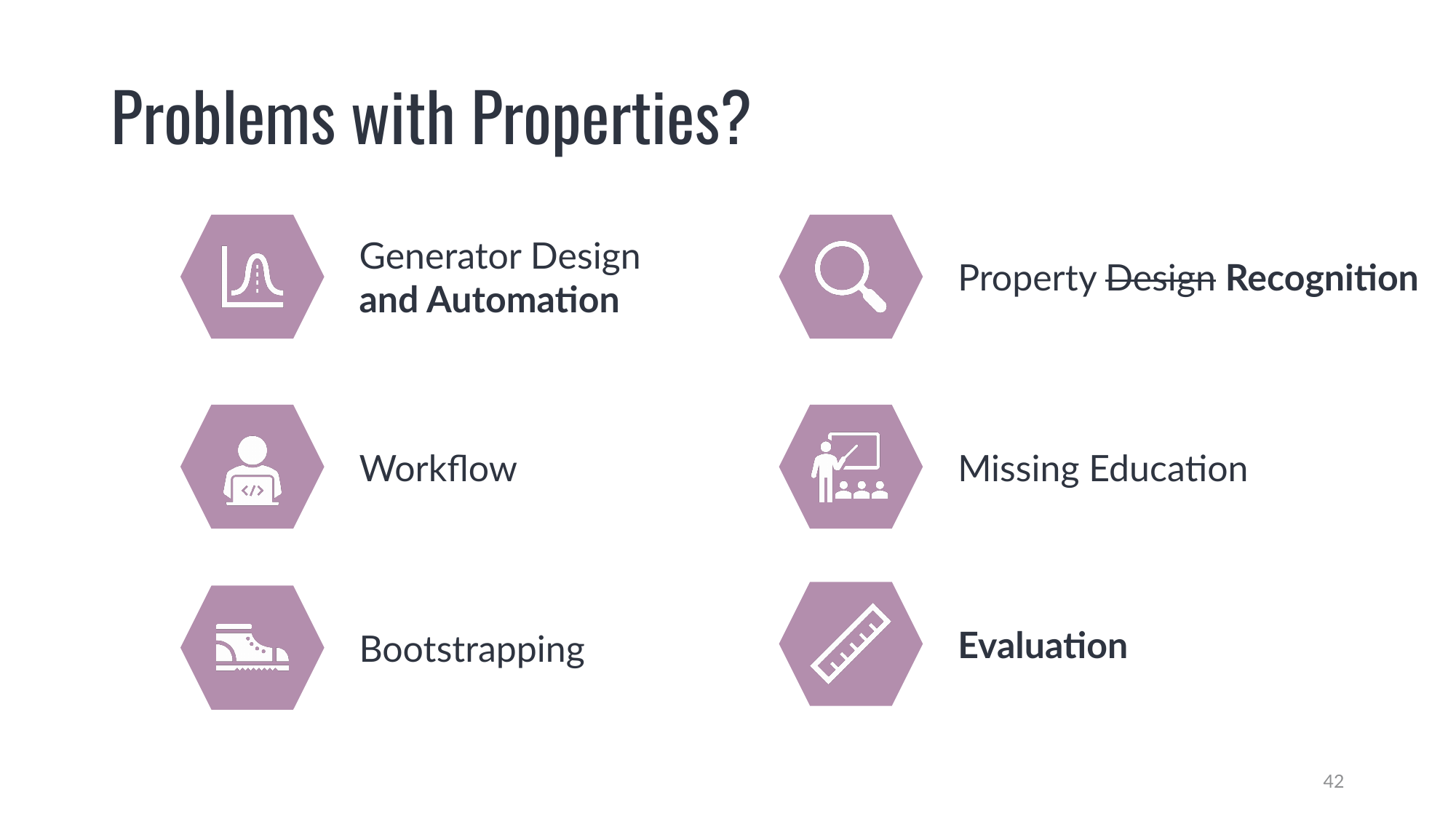

# Problems with Properties?
Generator Design
and Automation

Property Design Recognition

Workflow

Missing Education

Evaluation

Bootstrapping

42